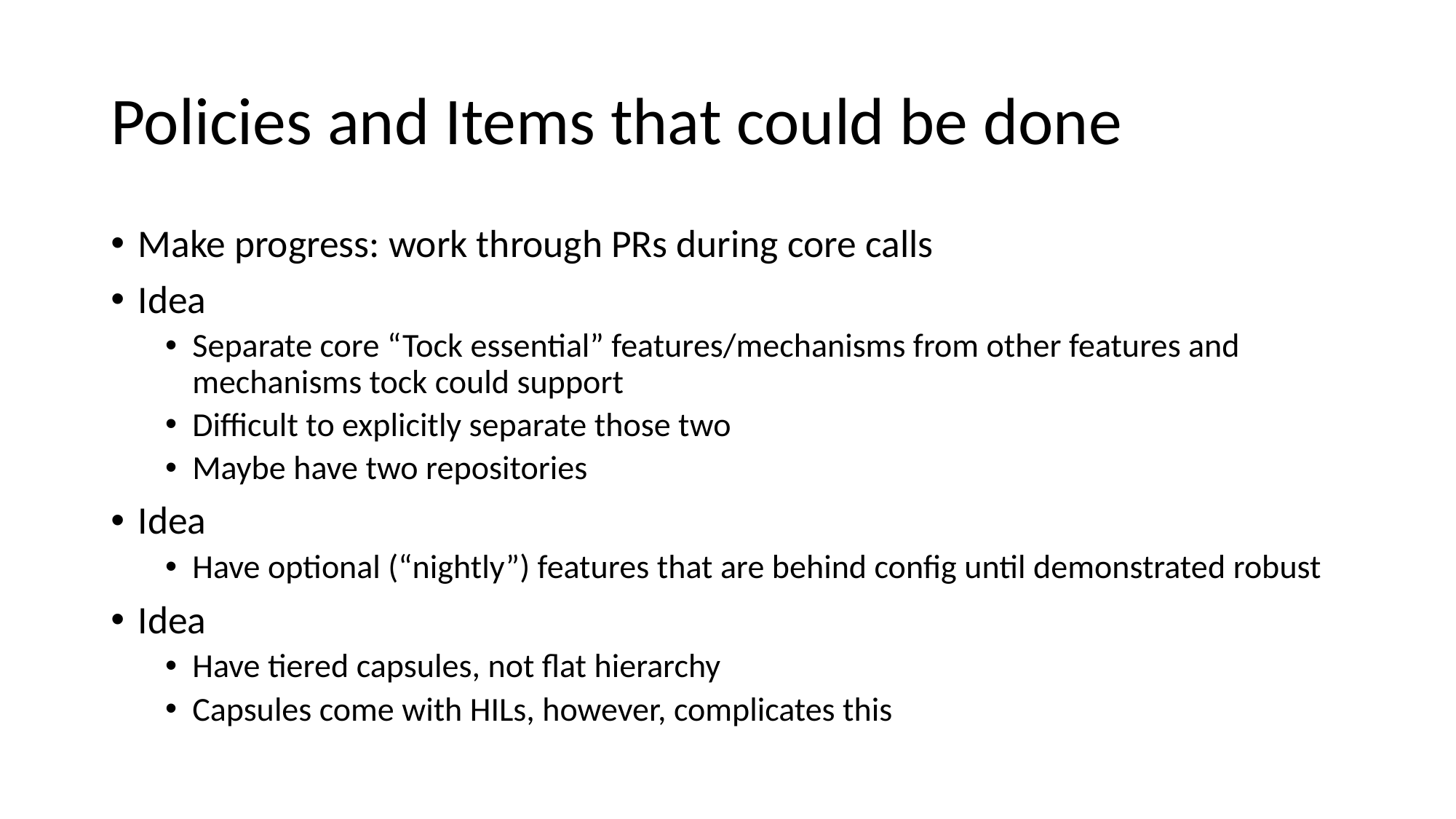

# Policies and Items that could be done
Make progress: work through PRs during core calls
Idea
Separate core “Tock essential” features/mechanisms from other features and mechanisms tock could support
Difficult to explicitly separate those two
Maybe have two repositories
Idea
Have optional (“nightly”) features that are behind config until demonstrated robust
Idea
Have tiered capsules, not flat hierarchy
Capsules come with HILs, however, complicates this